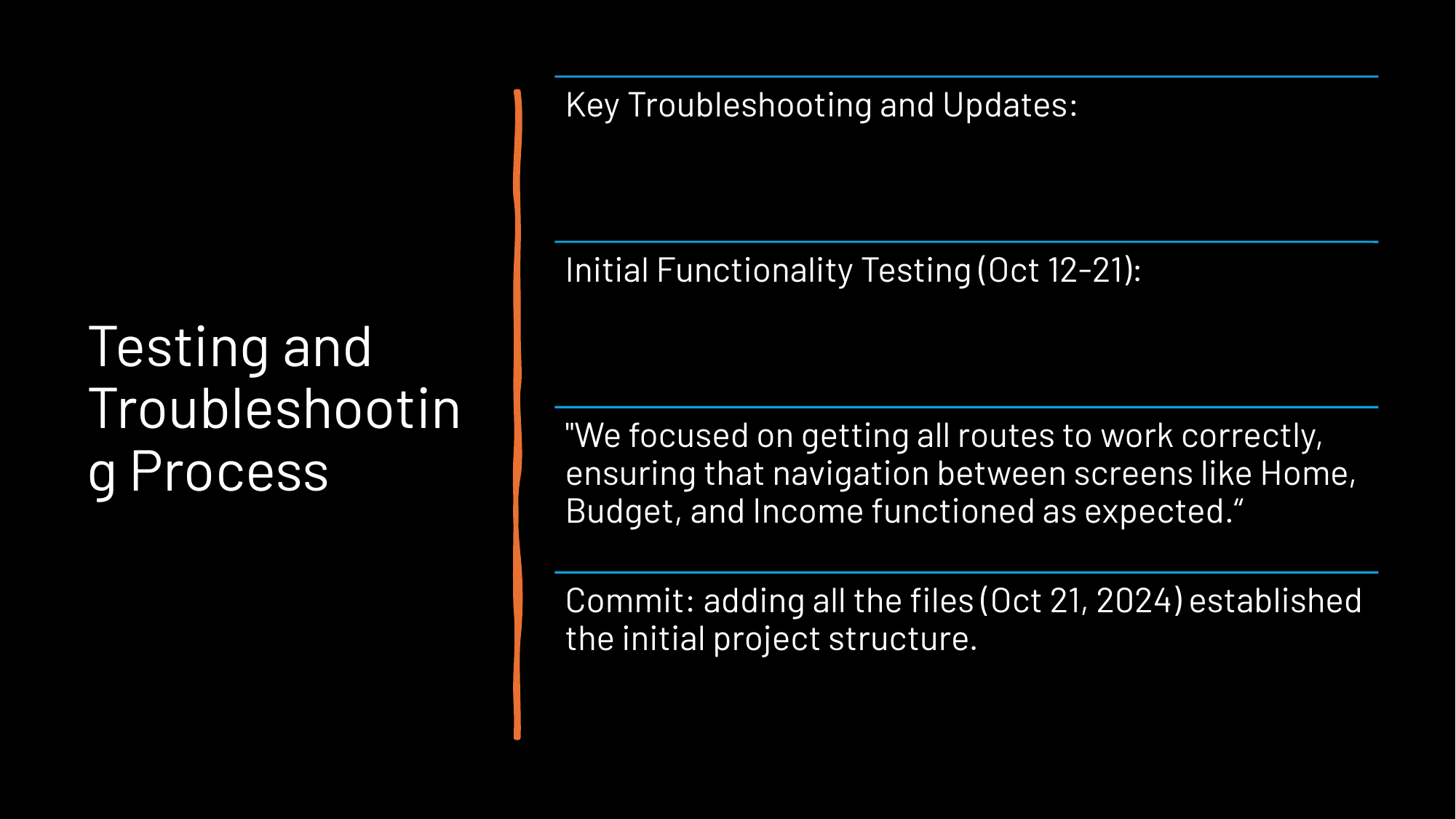

Key Troubleshooting and Updates:
Initial Functionality Testing (Oct 12-21):
"We focused on getting all routes to work correctly, ensuring that navigation between screens like Home, Budget, and Income functioned as expected.“
Commit: adding all the files (Oct 21, 2024) established the initial project structure.
# Testing and Troubleshooting Process